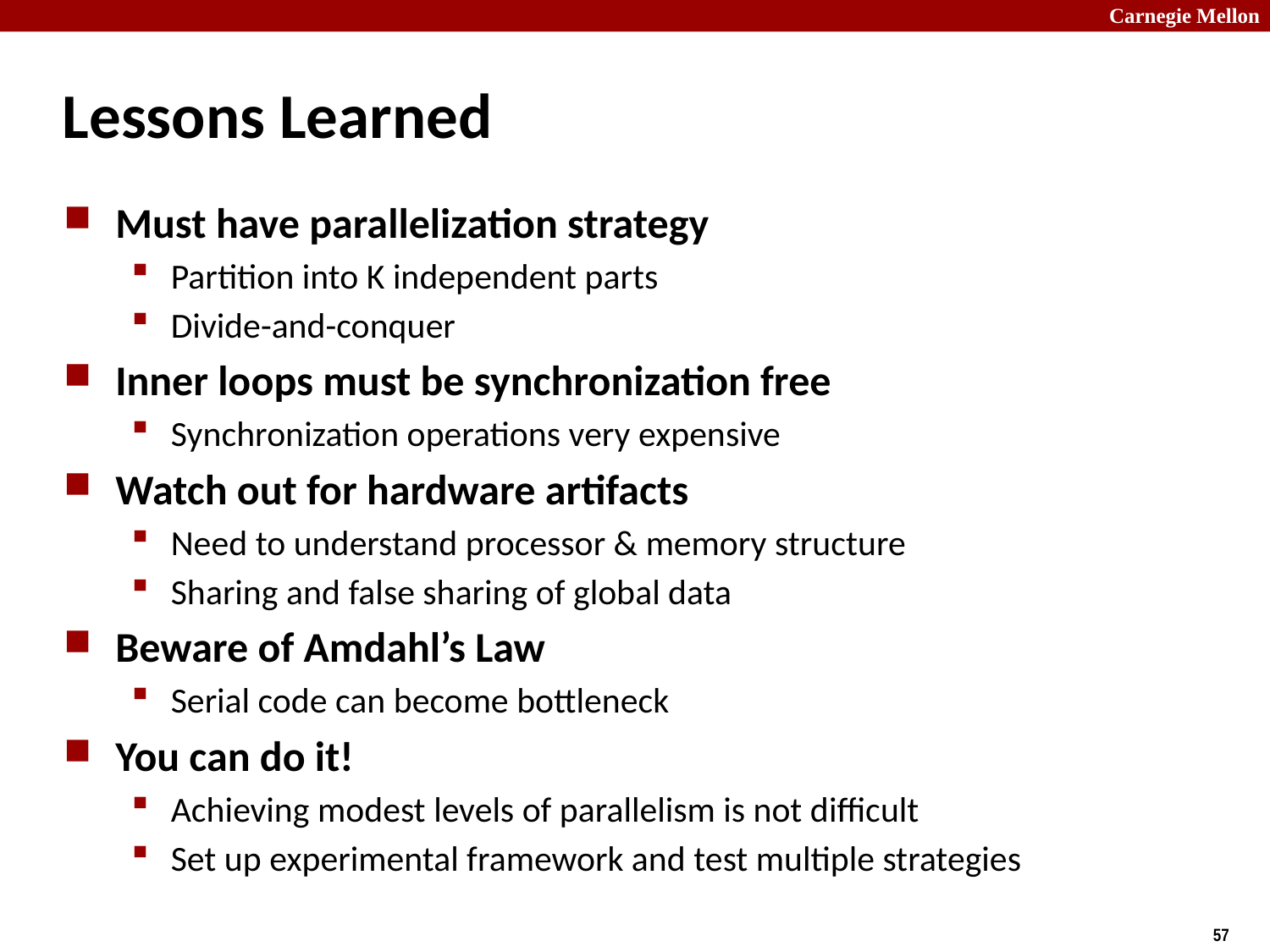

# Lessons Learned
Must have parallelization strategy
Partition into K independent parts
Divide-and-conquer
Inner loops must be synchronization free
Synchronization operations very expensive
Watch out for hardware artifacts
Need to understand processor & memory structure
Sharing and false sharing of global data
Beware of Amdahl’s Law
Serial code can become bottleneck
You can do it!
Achieving modest levels of parallelism is not difficult
Set up experimental framework and test multiple strategies